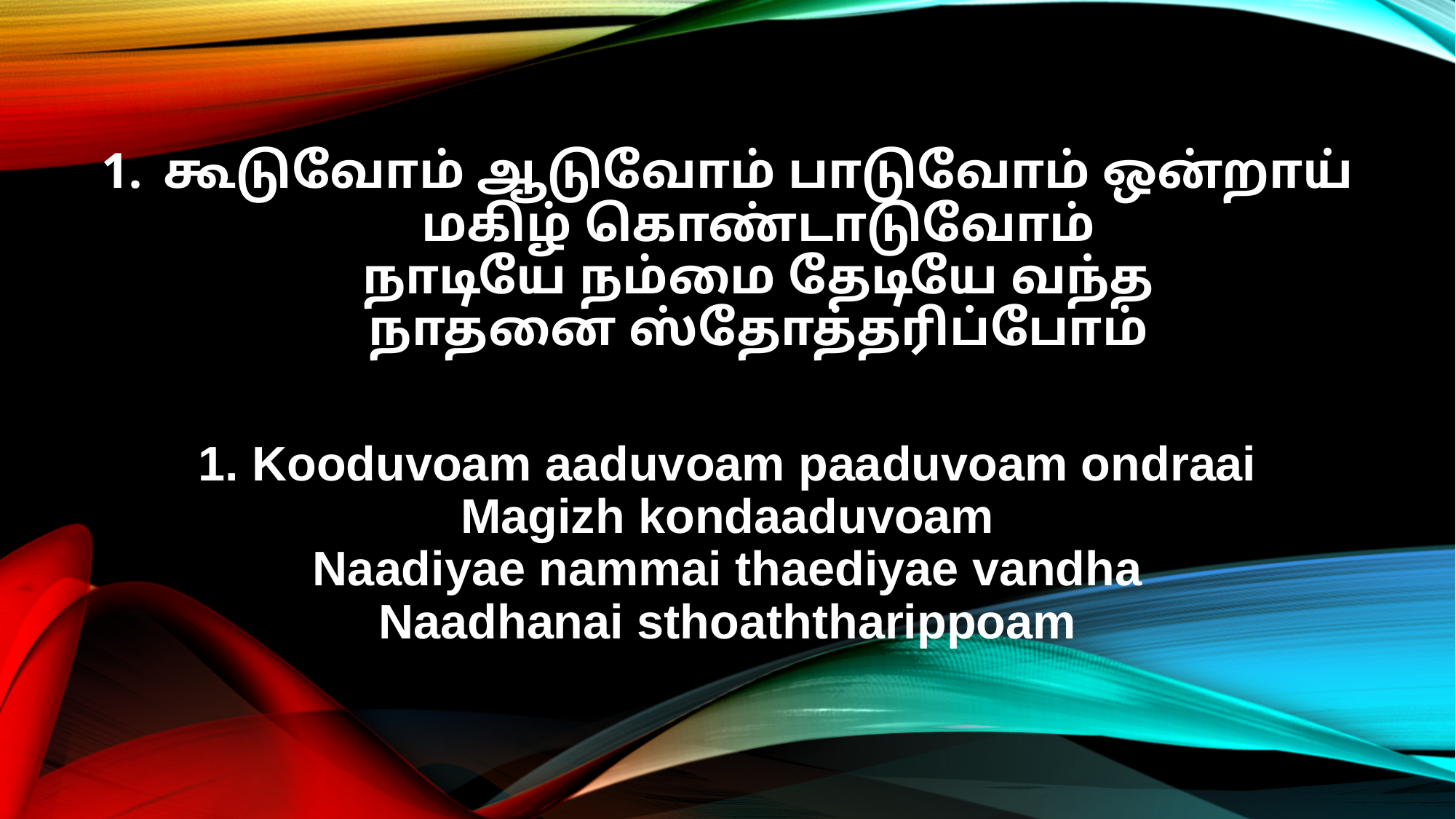

கூடுவோம் ஆடுவோம் பாடுவோம் ஒன்றாய்
மகிழ் கொண்டாடுவோம்
நாடியே நம்மை தேடியே வந்த
நாதனை ஸ்தோத்தரிப்போம்

1. Kooduvoam aaduvoam paaduvoam ondraai
Magizh kondaaduvoam
Naadiyae nammai thaediyae vandha
Naadhanai sthoaththarippoam